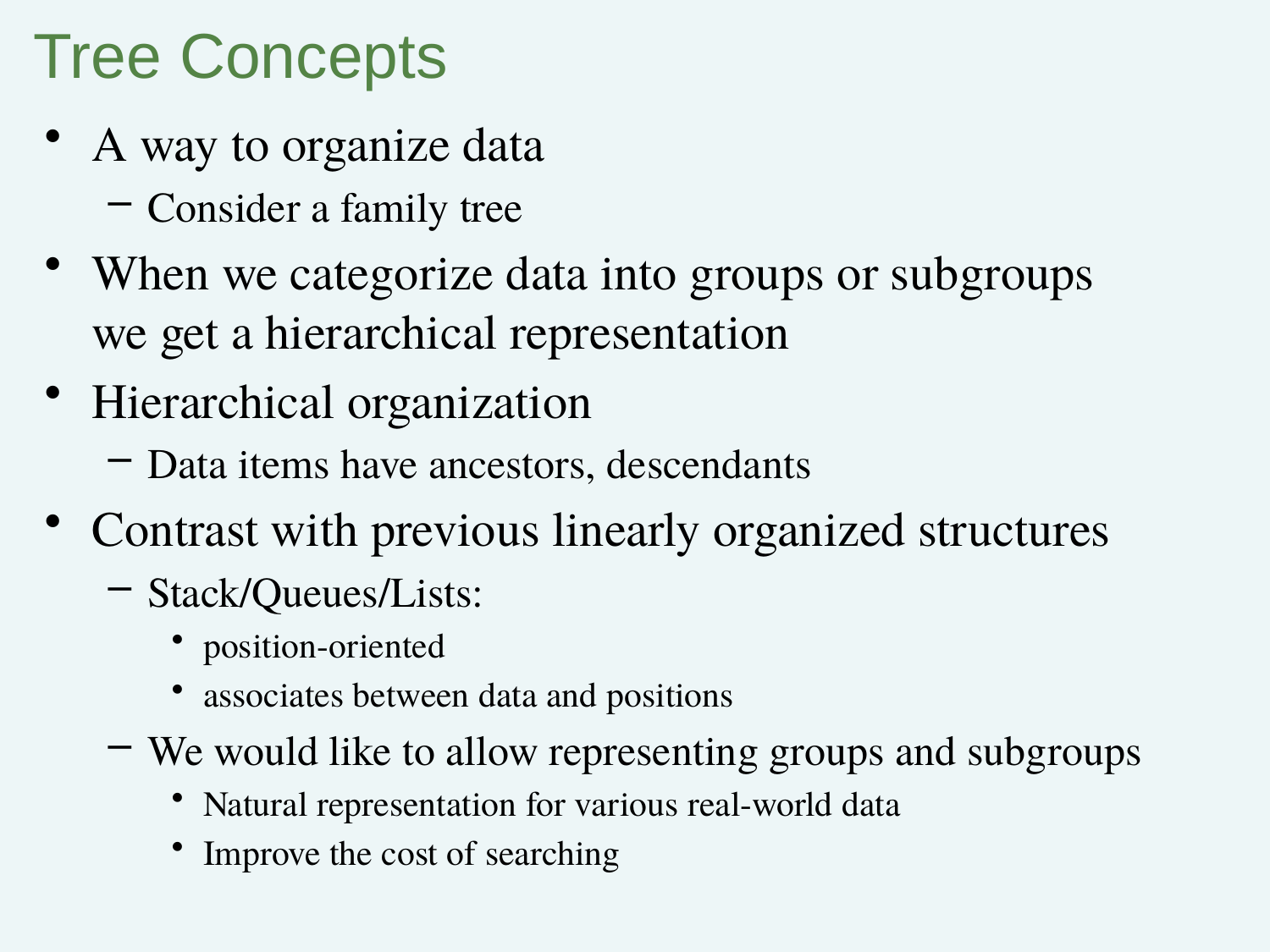

# Tree Concepts
A way to organize data
Consider a family tree
When we categorize data into groups or subgroups we get a hierarchical representation
Hierarchical organization
Data items have ancestors, descendants
Contrast with previous linearly organized structures
Stack/Queues/Lists:
position-oriented
associates between data and positions
We would like to allow representing groups and subgroups
Natural representation for various real-world data
Improve the cost of searching